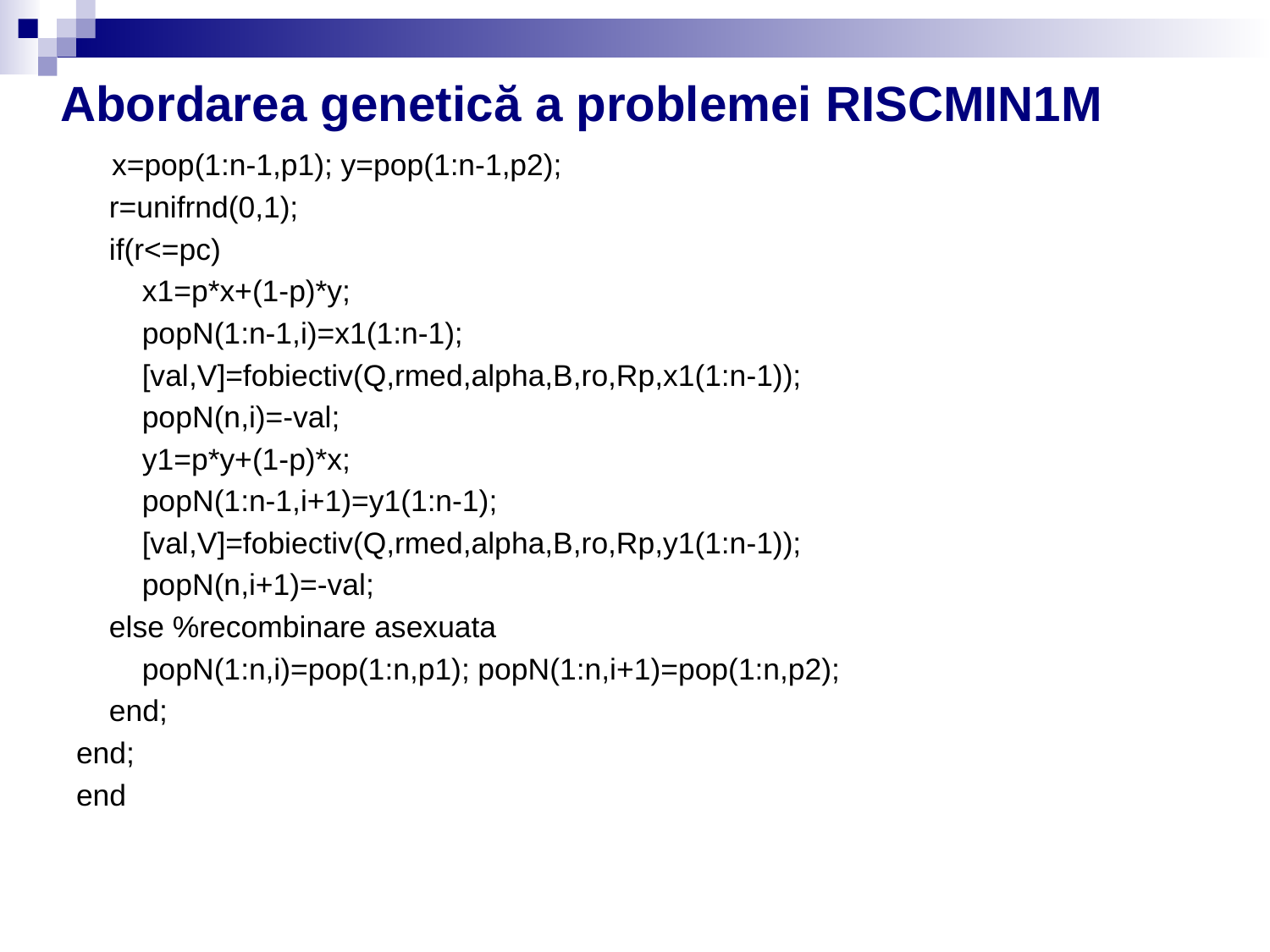

# Abordarea genetică a problemei RISCMIN1M
    x=pop(1:n-1,p1); y=pop(1:n-1,p2);
    r=unifrnd(0,1);
    if(r<=pc)
        x1=p*x+(1-p)*y;
        popN(1:n-1,i)=x1(1:n-1);
        [val,V]=fobiectiv(Q,rmed,alpha,B,ro,Rp,x1(1:n-1));
        popN(n,i)=-val;
        y1=p*y+(1-p)*x;
        popN(1:n-1,i+1)=y1(1:n-1);
        [val,V]=fobiectiv(Q,rmed,alpha,B,ro,Rp,y1(1:n-1));
        popN(n,i+1)=-val;
    else %recombinare asexuata
        popN(1:n,i)=pop(1:n,p1); popN(1:n,i+1)=pop(1:n,p2);
    end;
end;
end